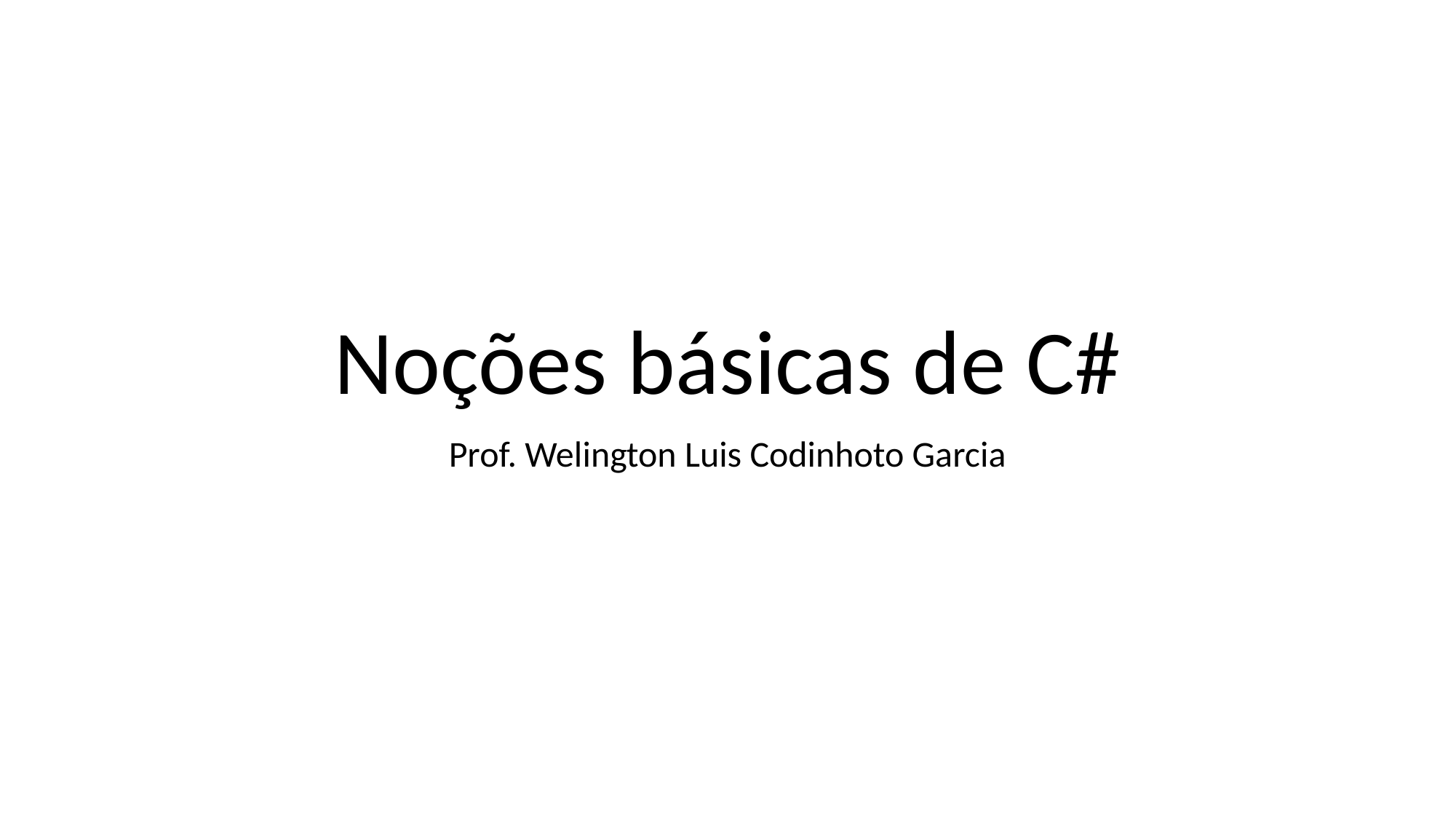

# Noções básicas de C#
Prof. Welington Luis Codinhoto Garcia